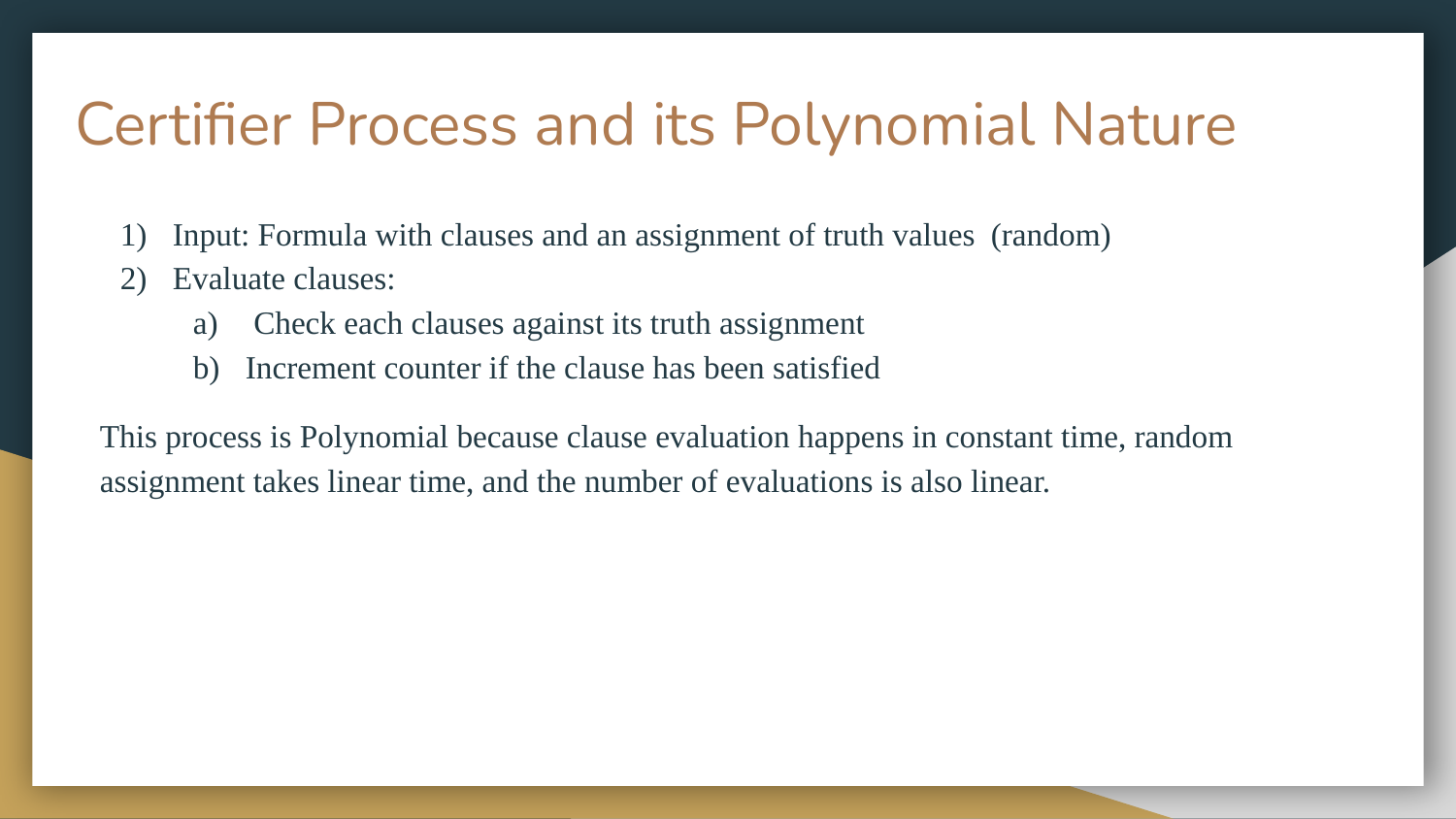

# Certifier Process and its Polynomial Nature
Input: Formula with clauses and an assignment of truth values  (random)
Evaluate clauses:
 Check each clauses against its truth assignment
Increment counter if the clause has been satisfied
This process is Polynomial because clause evaluation happens in constant time, random assignment takes linear time, and the number of evaluations is also linear.